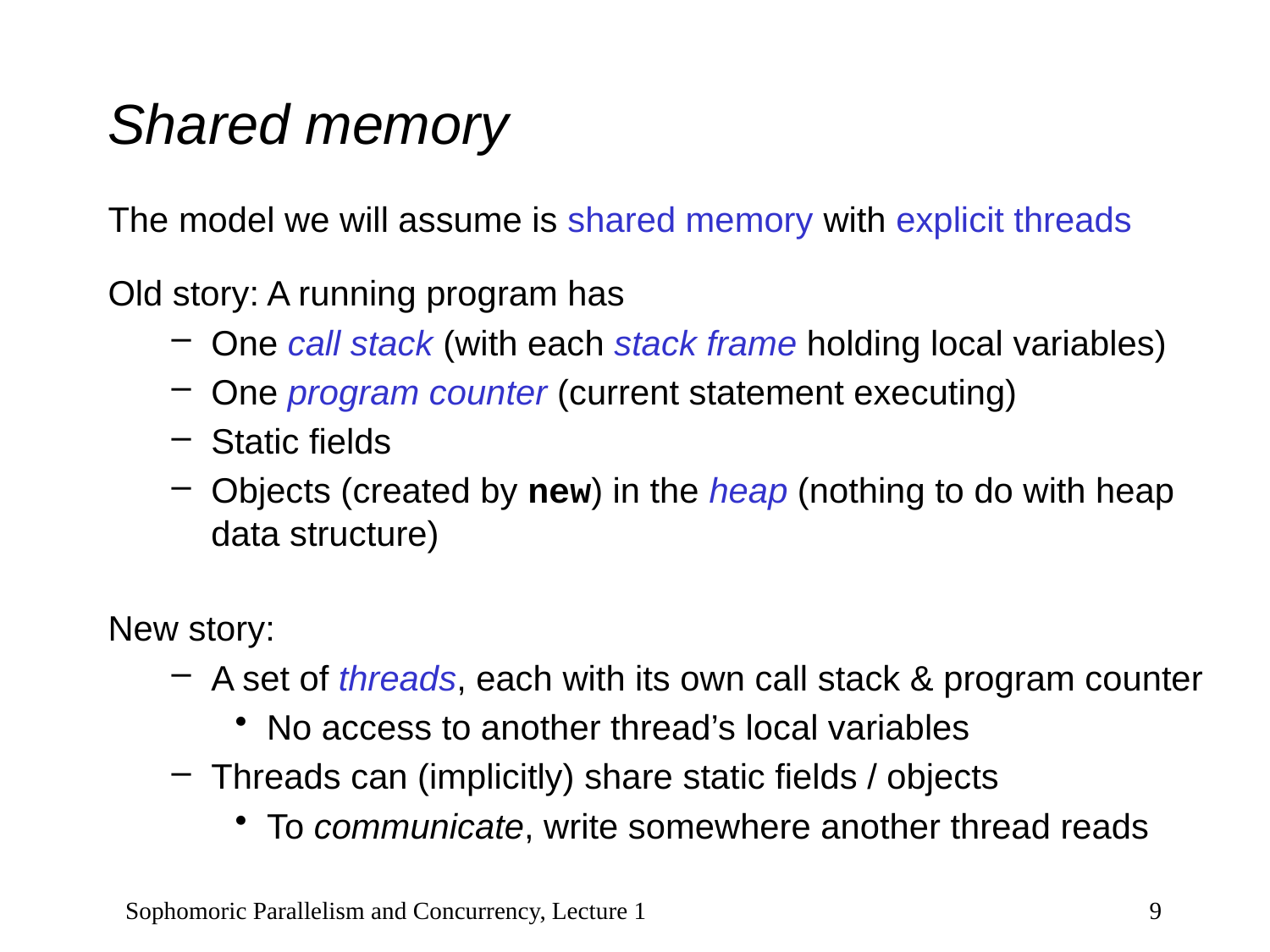

# Shared memory
The model we will assume is shared memory with explicit threads

Old story: A running program has
One call stack (with each stack frame holding local variables)
One program counter (current statement executing)
Static fields
Objects (created by new) in the heap (nothing to do with heap data structure)

New story:
A set of threads, each with its own call stack & program counter
No access to another thread’s local variables
Threads can (implicitly) share static fields / objects
To communicate, write somewhere another thread reads
Sophomoric Parallelism and Concurrency, Lecture 1
9